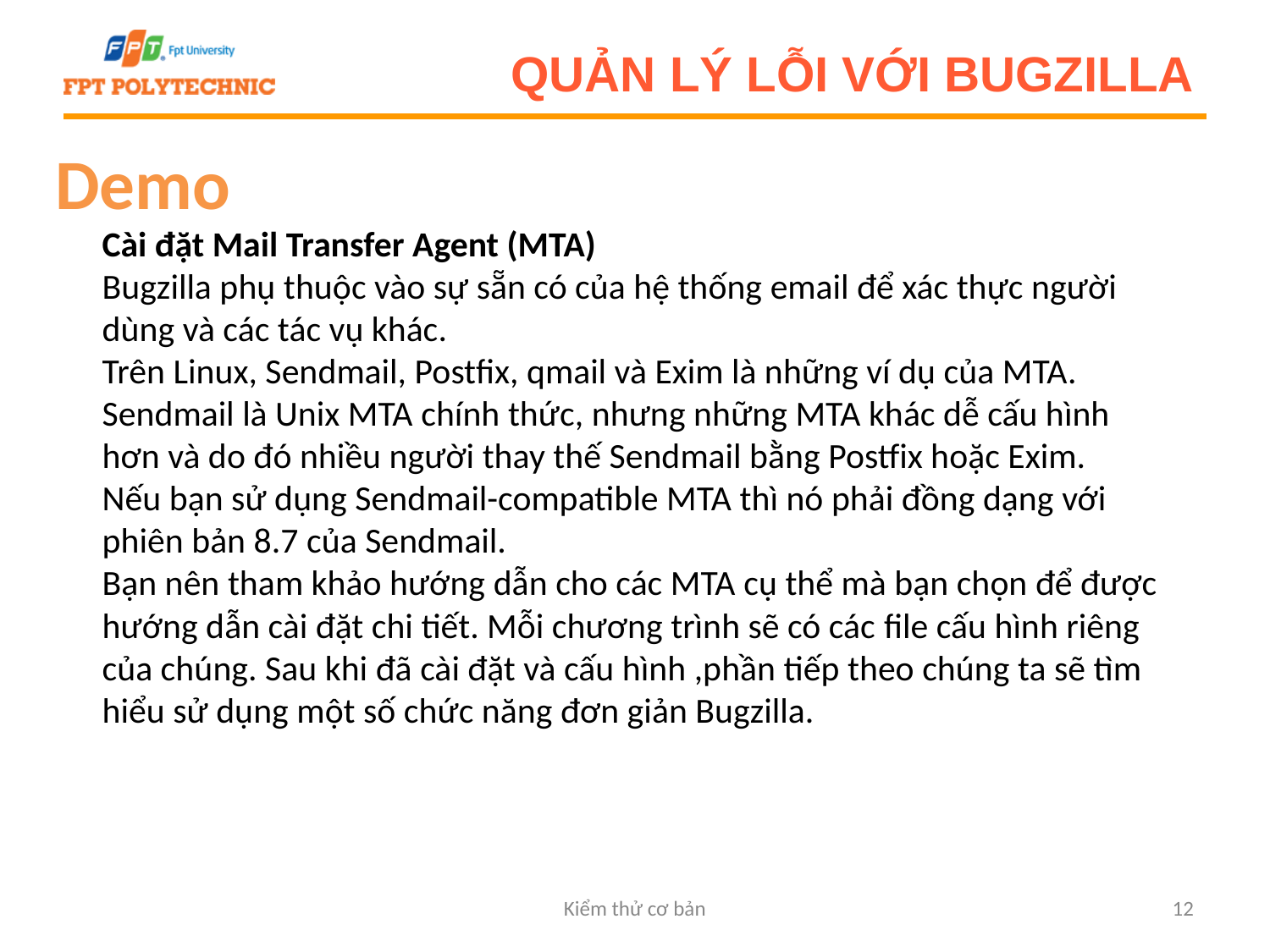

# QUẢN LÝ LỖI VỚI BUGZILLA
Demo
Cài đặt Mail Transfer Agent (MTA)
Bugzilla phụ thuộc vào sự sẵn có của hệ thống email để xác thực người dùng và các tác vụ khác.
Trên Linux, Sendmail, Postﬁx, qmail và Exim là những ví dụ của MTA. Sendmail là Unix MTA chính thức, nhưng những MTA khác dễ cấu hình hơn và do đó nhiều người thay thế Sendmail bằng Postfix hoặc Exim.
Nếu bạn sử dụng Sendmail-compatible MTA thì nó phải đồng dạng với phiên bản 8.7 của Sendmail.
Bạn nên tham khảo hướng dẫn cho các MTA cụ thể mà bạn chọn để được hướng dẫn cài đặt chi tiết. Mỗi chương trình sẽ có các file cấu hình riêng của chúng. Sau khi đã cài đặt và cấu hình ,phần tiếp theo chúng ta sẽ tìm hiểu sử dụng một số chức năng đơn giản Bugzilla.

Kiểm thử cơ bản
12